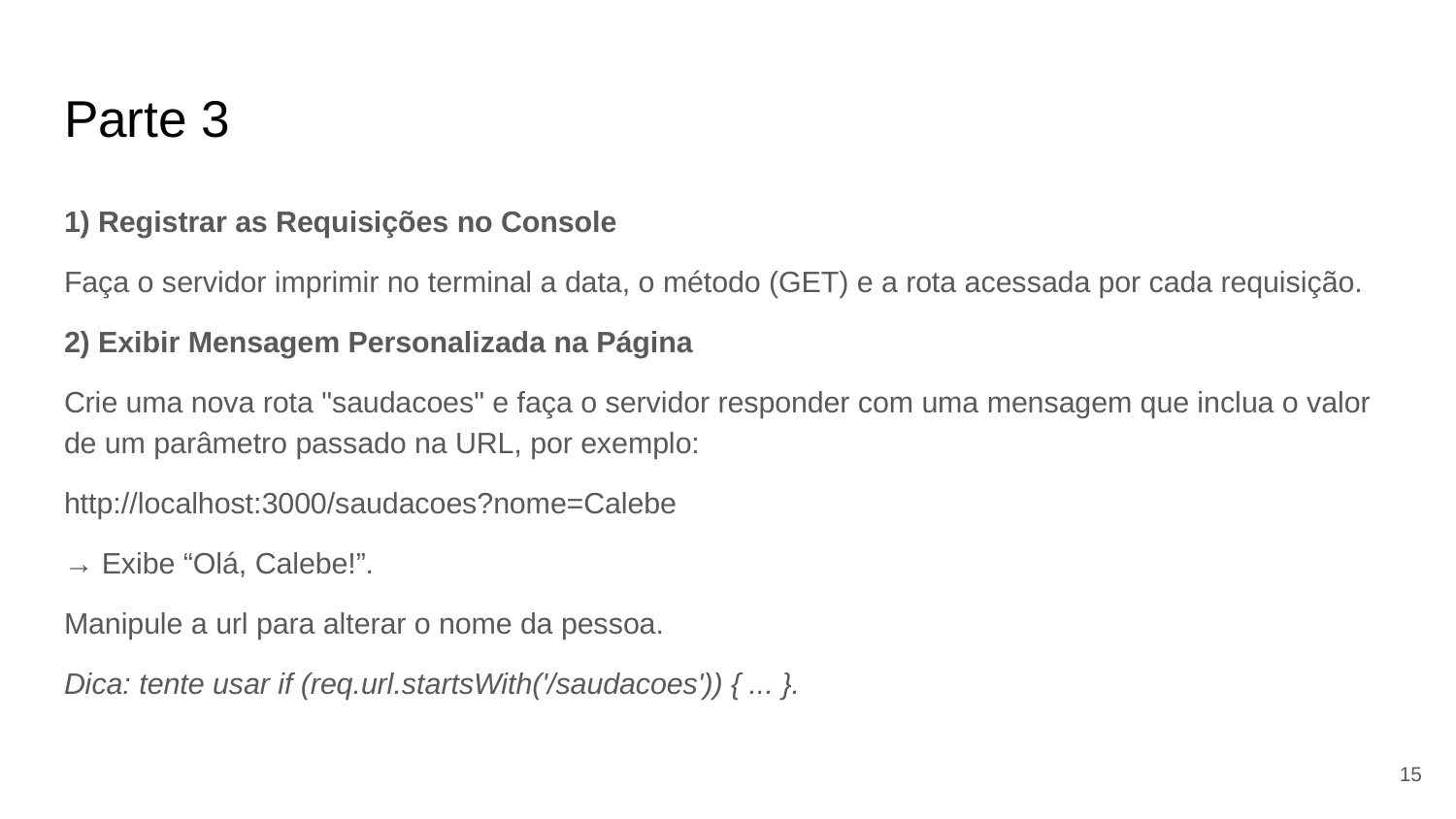

# Parte 3
1) Registrar as Requisições no Console
Faça o servidor imprimir no terminal a data, o método (GET) e a rota acessada por cada requisição.
2) Exibir Mensagem Personalizada na Página
Crie uma nova rota "saudacoes" e faça o servidor responder com uma mensagem que inclua o valor  de um parâmetro passado na URL, por exemplo:
http://localhost:3000/saudacoes?nome=Calebe
→ Exibe “Olá, Calebe!”.
Manipule a url para alterar o nome da pessoa.
Dica: tente usar if (req.url.startsWith('/saudacoes')) { ... }.
15